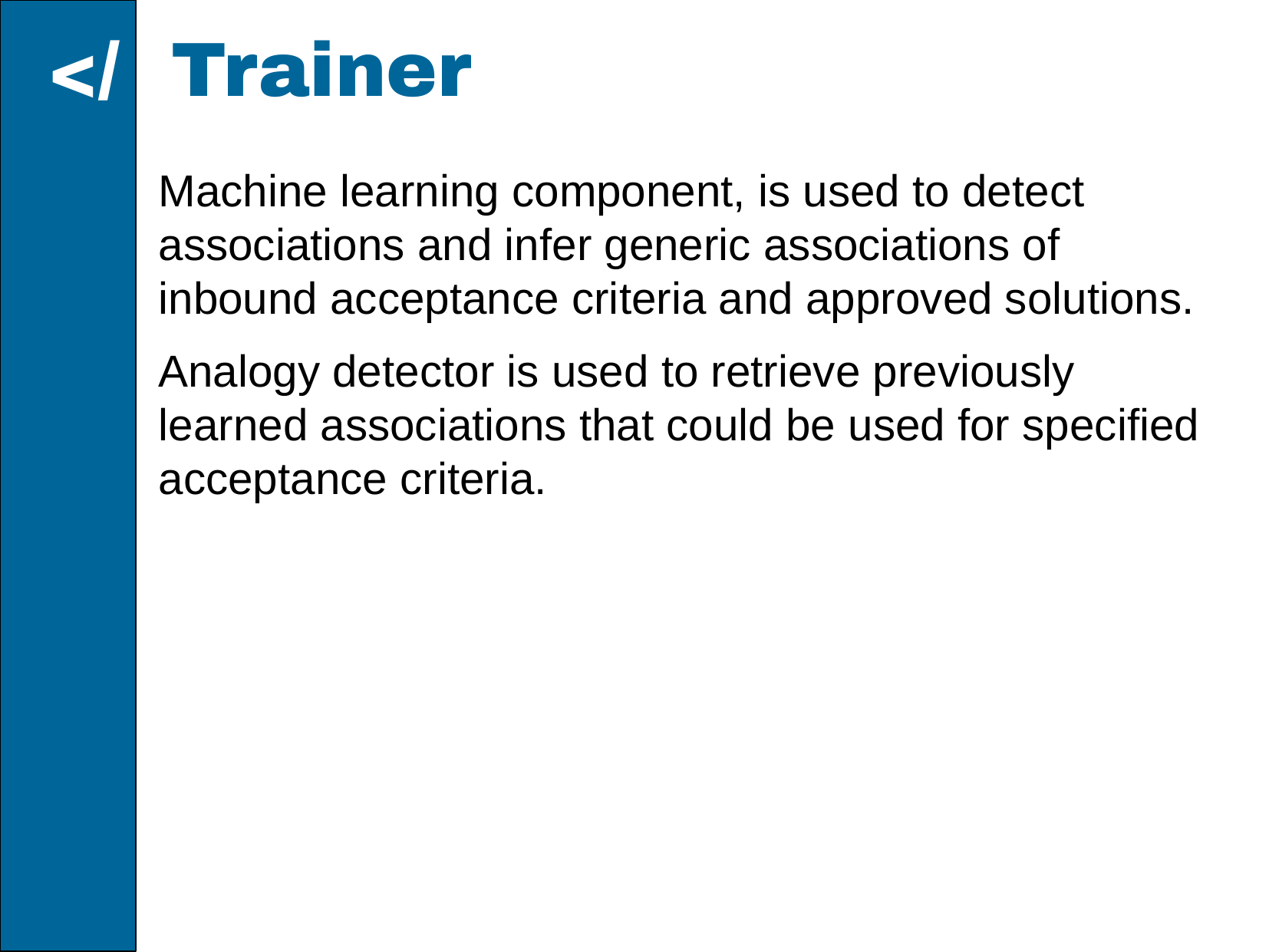

Trainer
</
Machine learning component, is used to detect associations and infer generic associations of inbound acceptance criteria and approved solutions.
Analogy detector is used to retrieve previously learned associations that could be used for specified acceptance criteria.